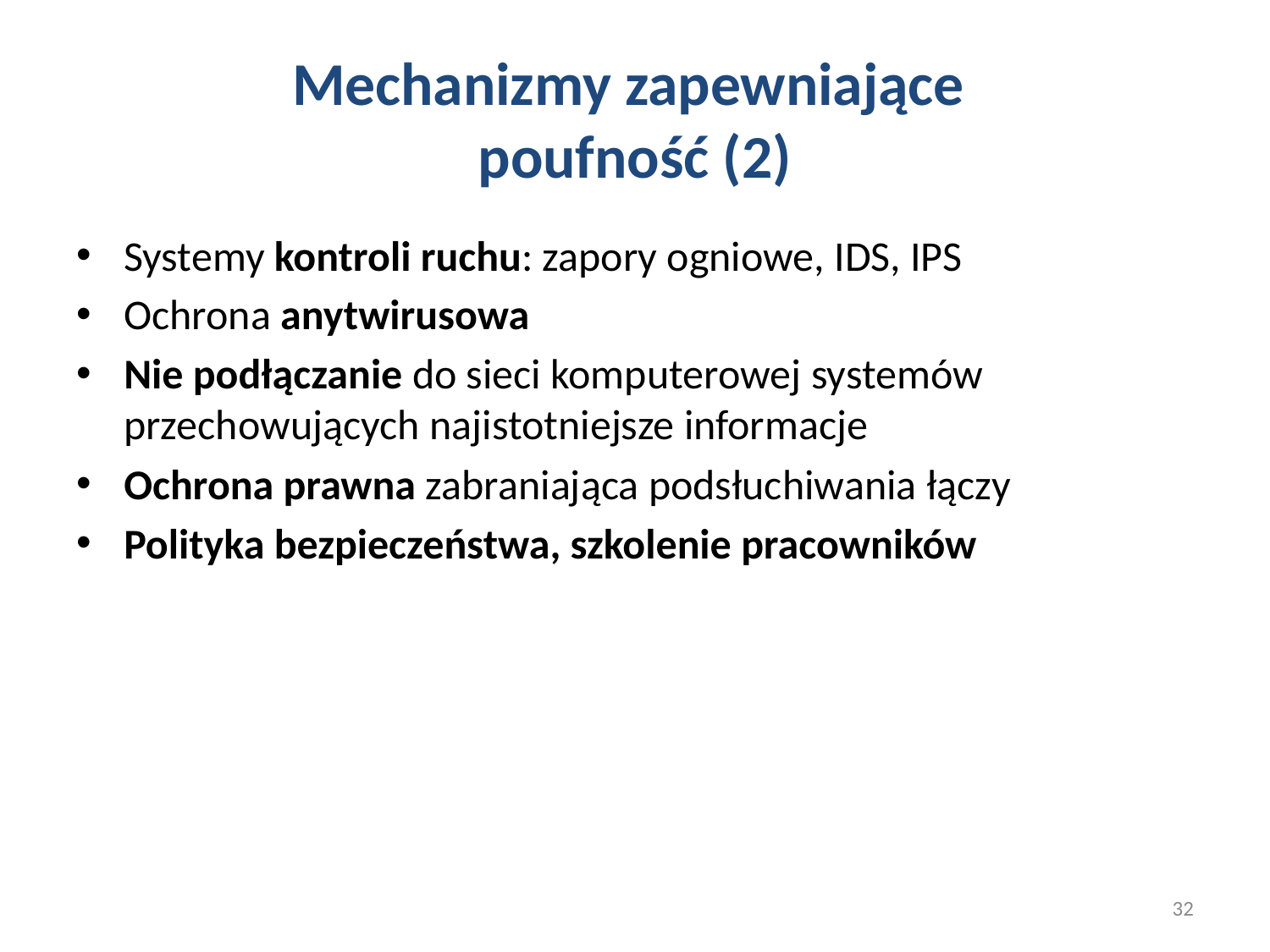

# Mechanizmy zapewniające poufność (2)
Systemy kontroli ruchu: zapory ogniowe, IDS, IPS
Ochrona anytwirusowa
Nie podłączanie do sieci komputerowej systemów przechowujących najistotniejsze informacje
Ochrona prawna zabraniająca podsłuchiwania łączy
Polityka bezpieczeństwa, szkolenie pracowników
32